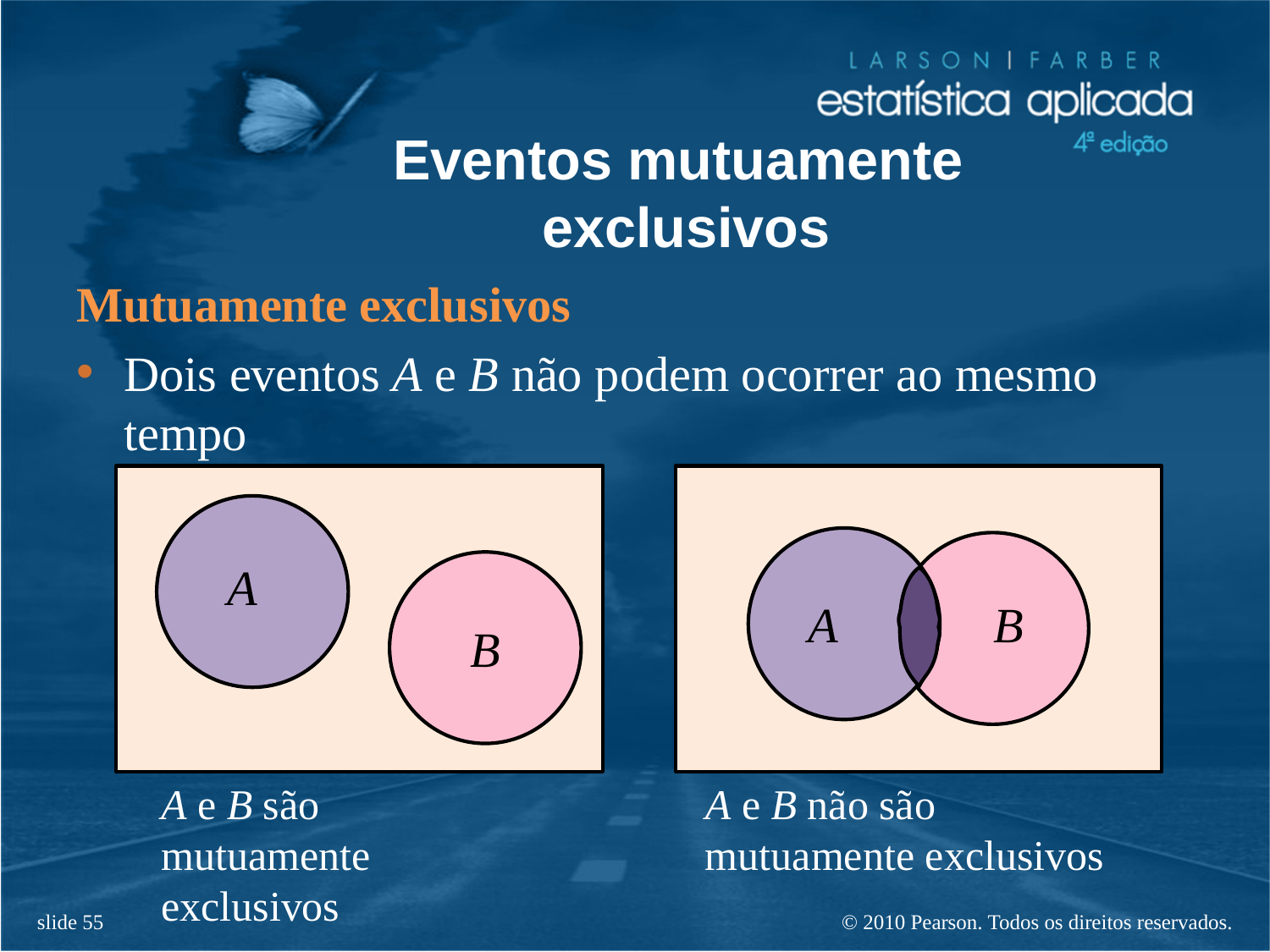

# Eventos mutuamente exclusivos
Mutuamente exclusivos
Dois eventos A e B não podem ocorrer ao mesmo tempo

A

B

A
B
A e B são mutuamente exclusivos
A e B não são mutuamente exclusivos